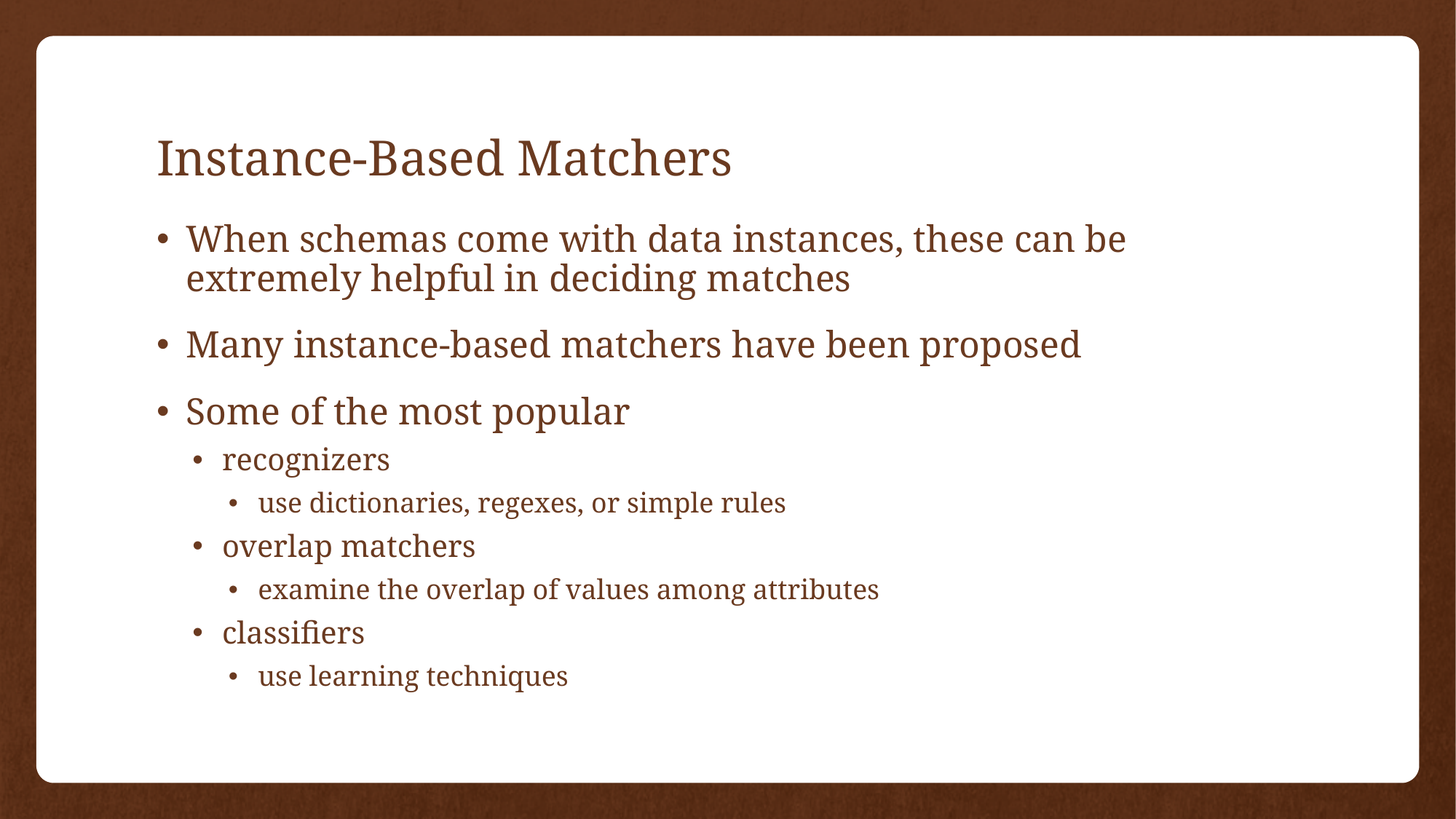

# Instance-Based Matchers
When schemas come with data instances, these can be extremely helpful in deciding matches
Many instance-based matchers have been proposed
Some of the most popular
recognizers
use dictionaries, regexes, or simple rules
overlap matchers
examine the overlap of values among attributes
classifiers
use learning techniques